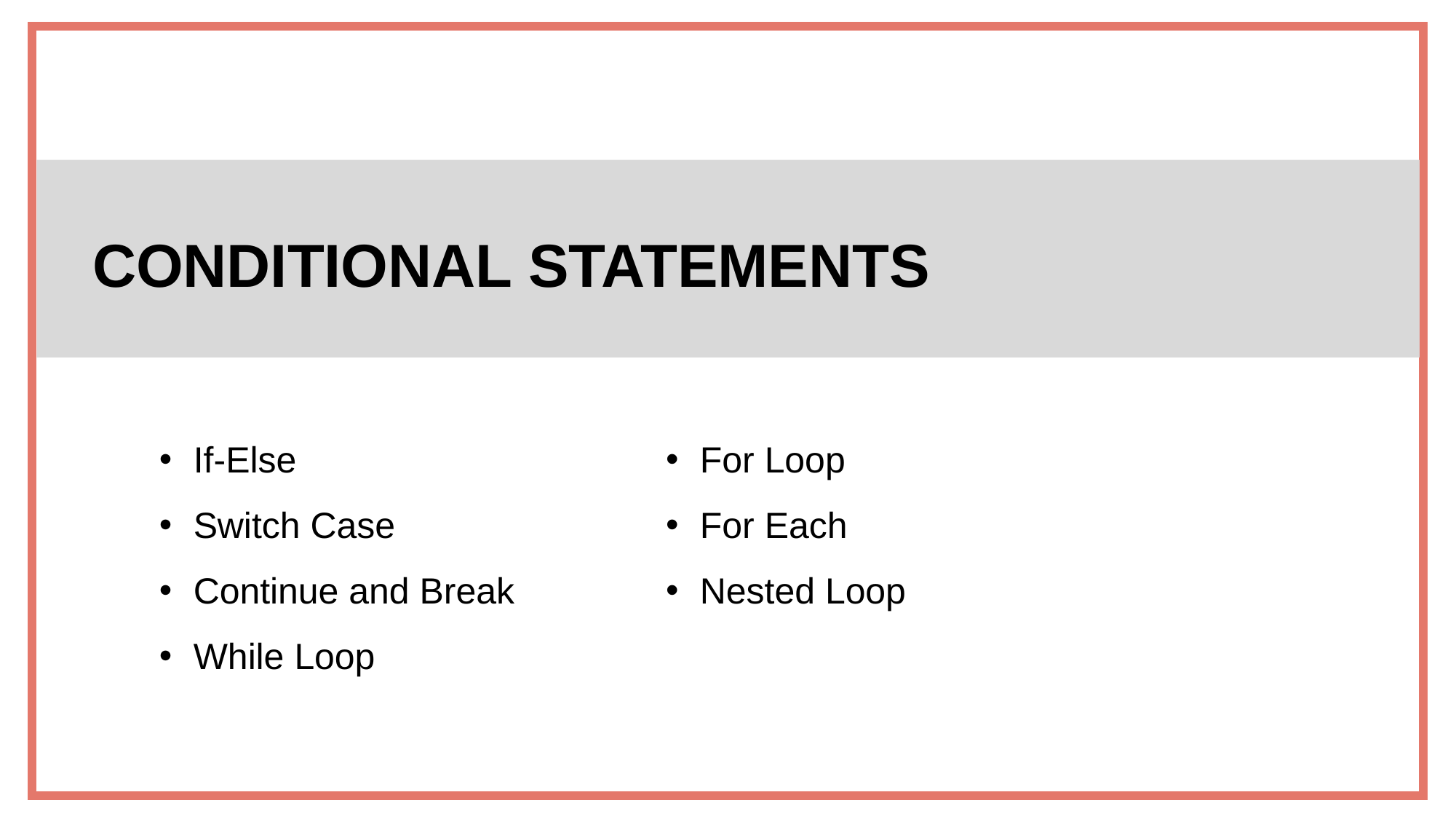

CONDITIONAL STATEMENTS
If-Else
Switch Case
Continue and Break
While Loop

For Loop
For Each
Nested Loop
3